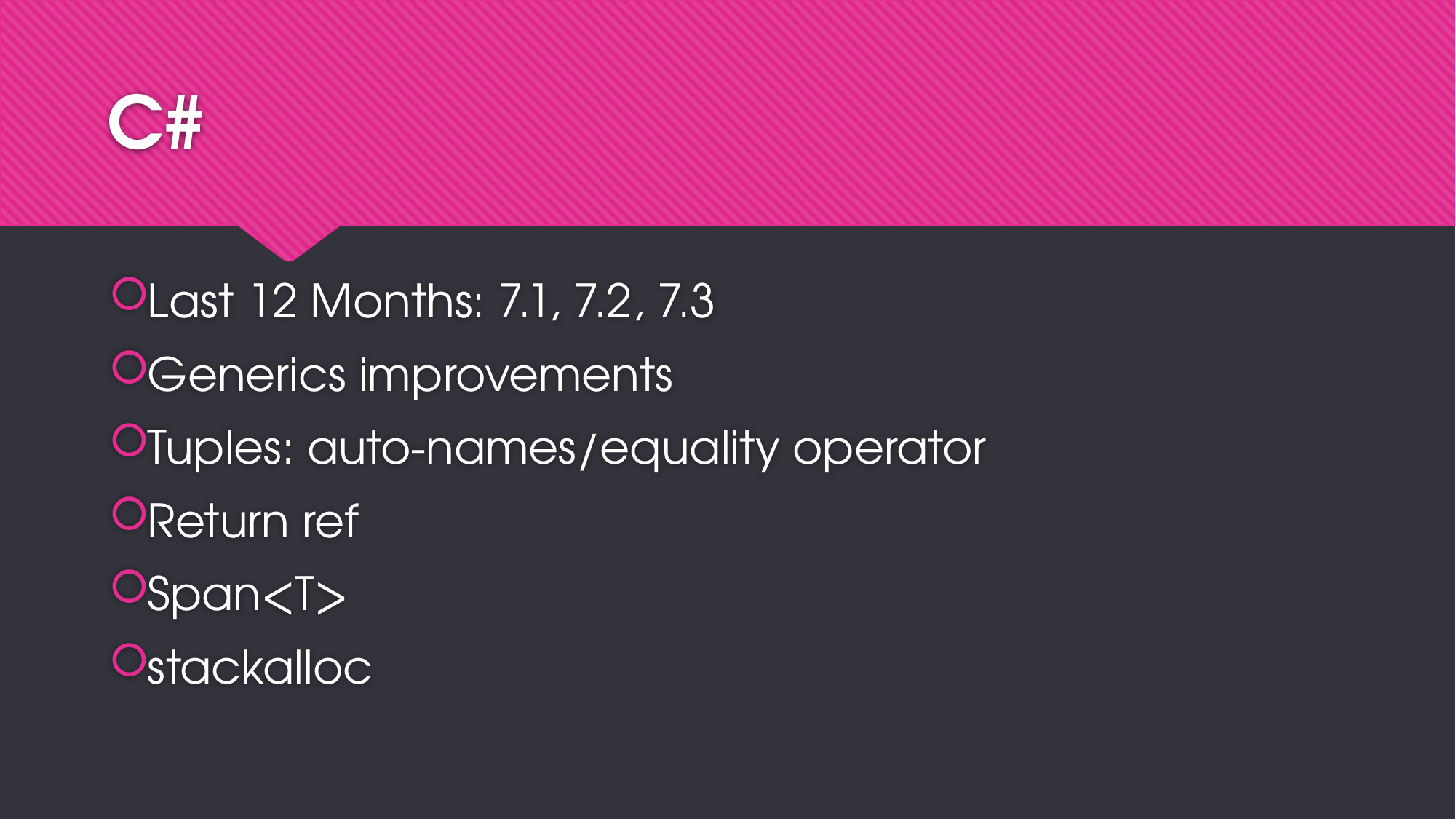

# C#
Last 12 Months: 7.1, 7.2, 7.3
Generics improvements
Tuples: auto-names/equality operator
Return ref
Span<T>
stackalloc